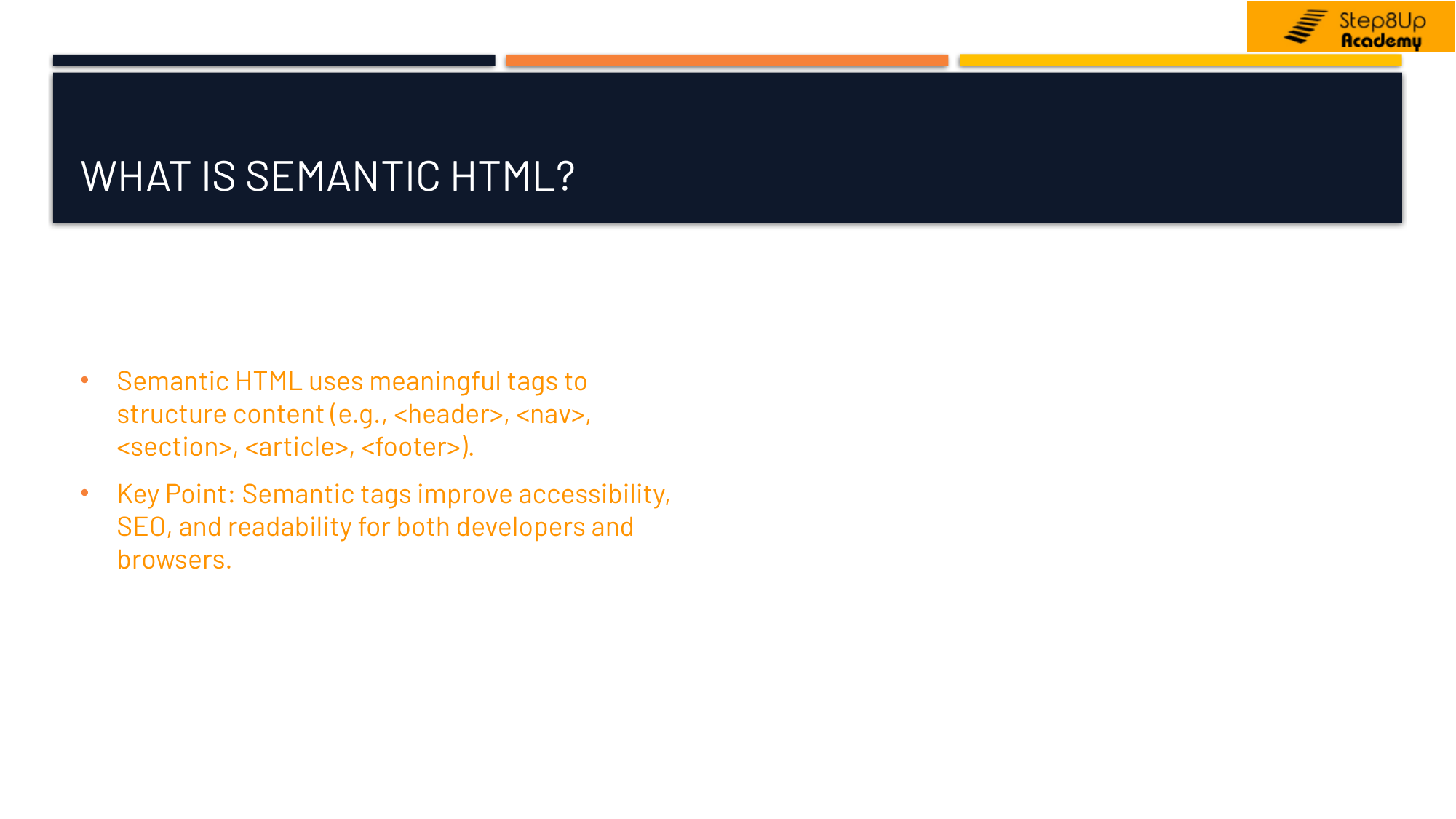

# What is Semantic HTML?
Semantic HTML uses meaningful tags to structure content (e.g., <header>, <nav>, <section>, <article>, <footer>).
Key Point: Semantic tags improve accessibility, SEO, and readability for both developers and browsers.